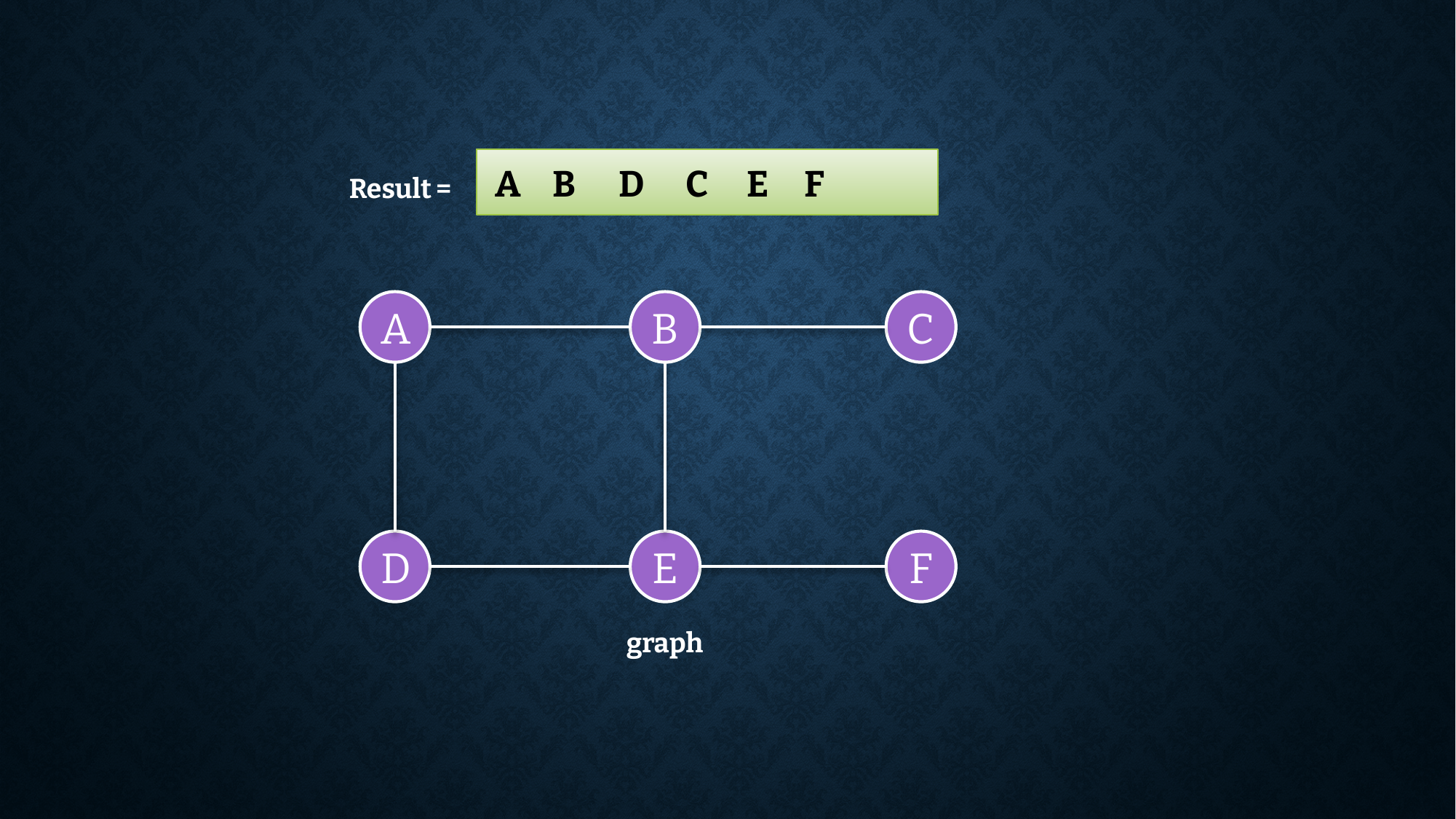

A
B
D
C
E
F
Result =
B
C
A
F
D
E
graph